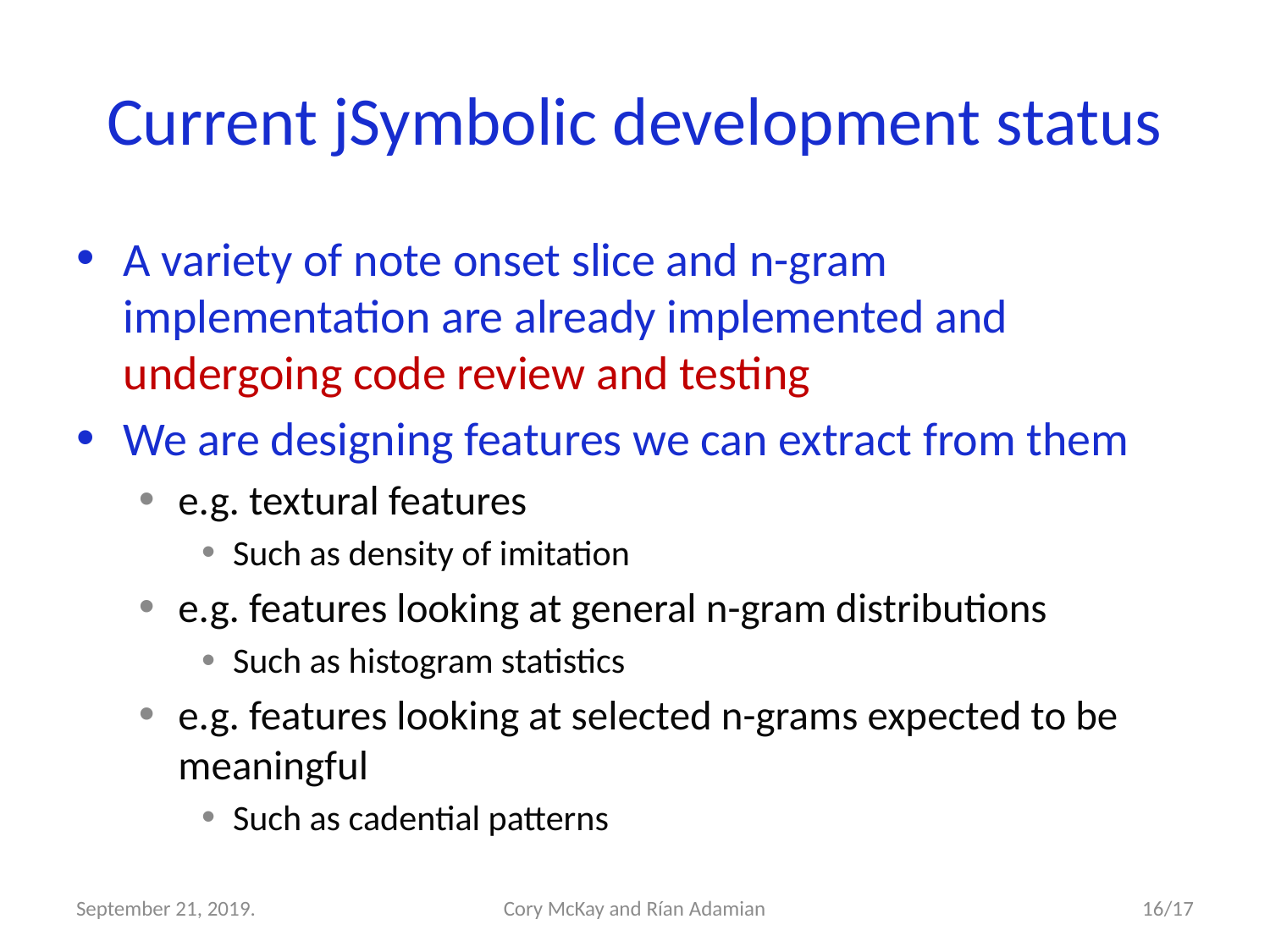

# Current jSymbolic development status
A variety of note onset slice and n-gram implementation are already implemented and undergoing code review and testing
We are designing features we can extract from them
e.g. textural features
Such as density of imitation
e.g. features looking at general n-gram distributions
Such as histogram statistics
e.g. features looking at selected n-grams expected to be meaningful
Such as cadential patterns
September 21, 2019.
Cory McKay and Rían Adamian
16/17